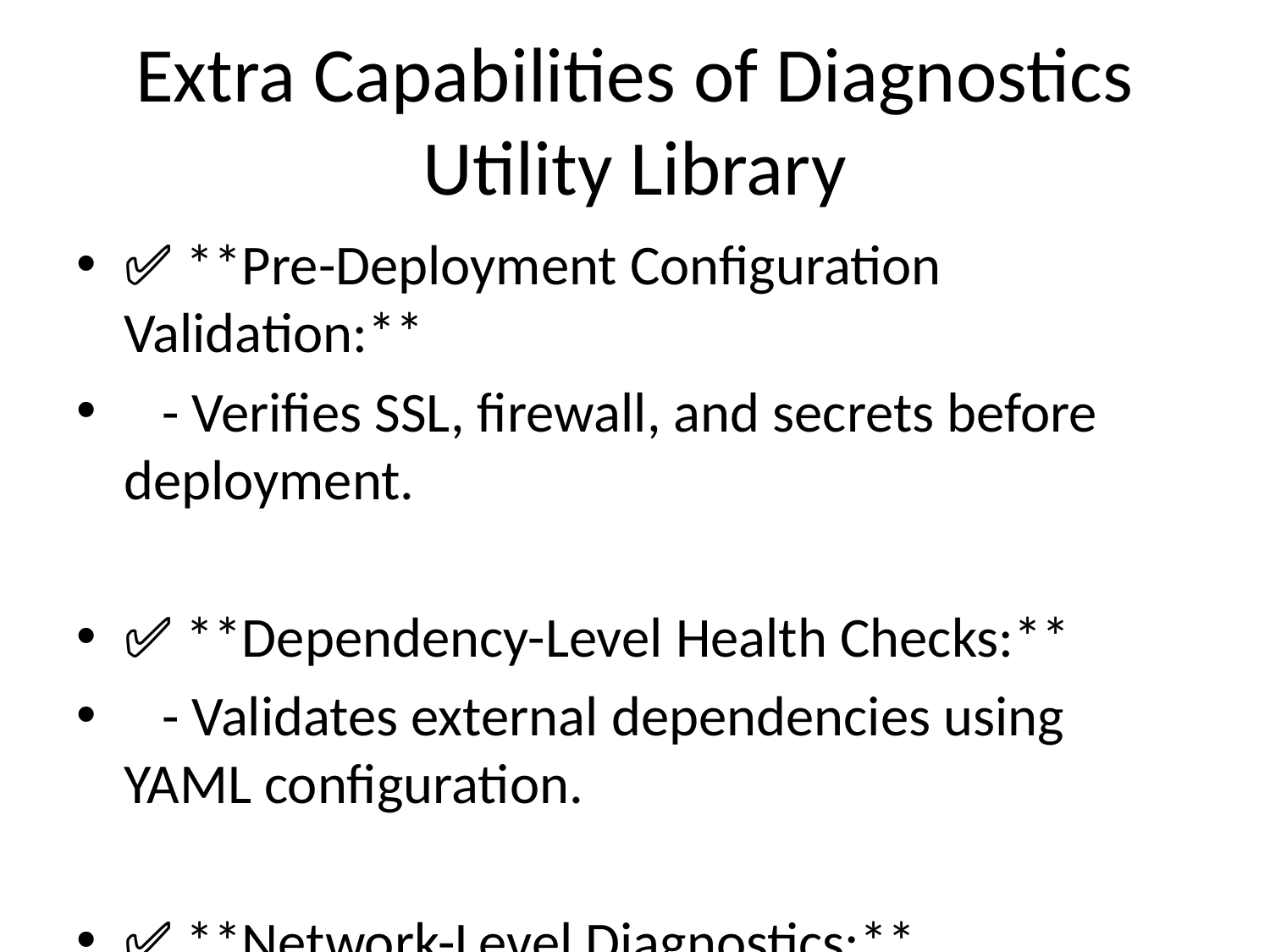

# Extra Capabilities of Diagnostics Utility Library
✅ **Pre-Deployment Configuration Validation:**
   - Verifies SSL, firewall, and secrets before deployment.

✅ **Dependency-Level Health Checks:**
   - Validates external dependencies using YAML configuration.

✅ **Network-Level Diagnostics:**
   - Uses socket layer to check reachability and security.

✅ **Aggregated Health Results:**
   - Combines multiple checks into a single report.

✅ **Decorator Design Pattern:**
   - Modular and extensible diagnostic logic.